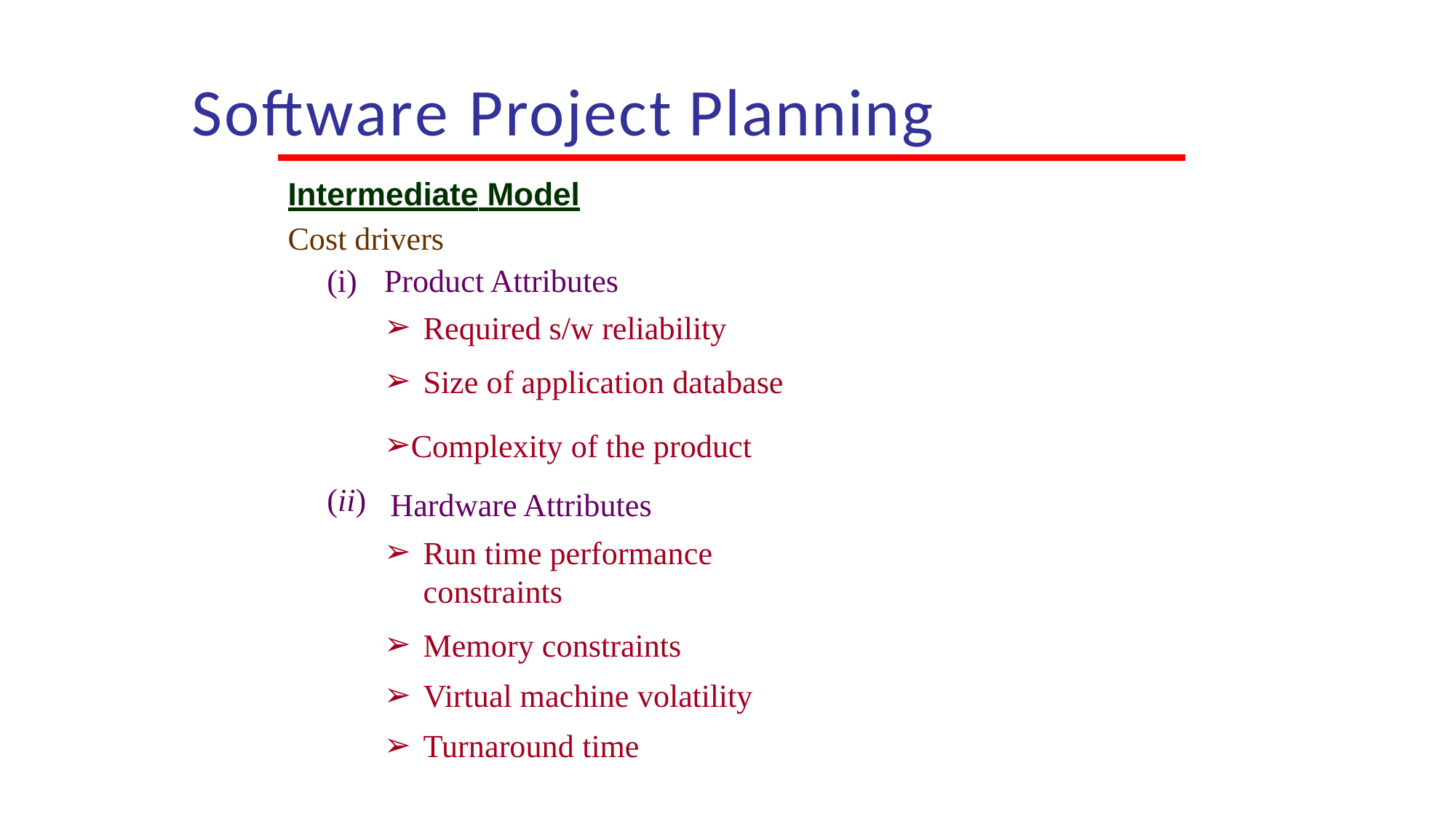

# Software Project Planning

Intermediate Model
Cost drivers
Product Attributes
Required s/w reliability
Size of application database
Complexity of the product  Hardware Attributes
Run time performance constraints
Memory constraints
Virtual machine volatility
Turnaround time
(ii)